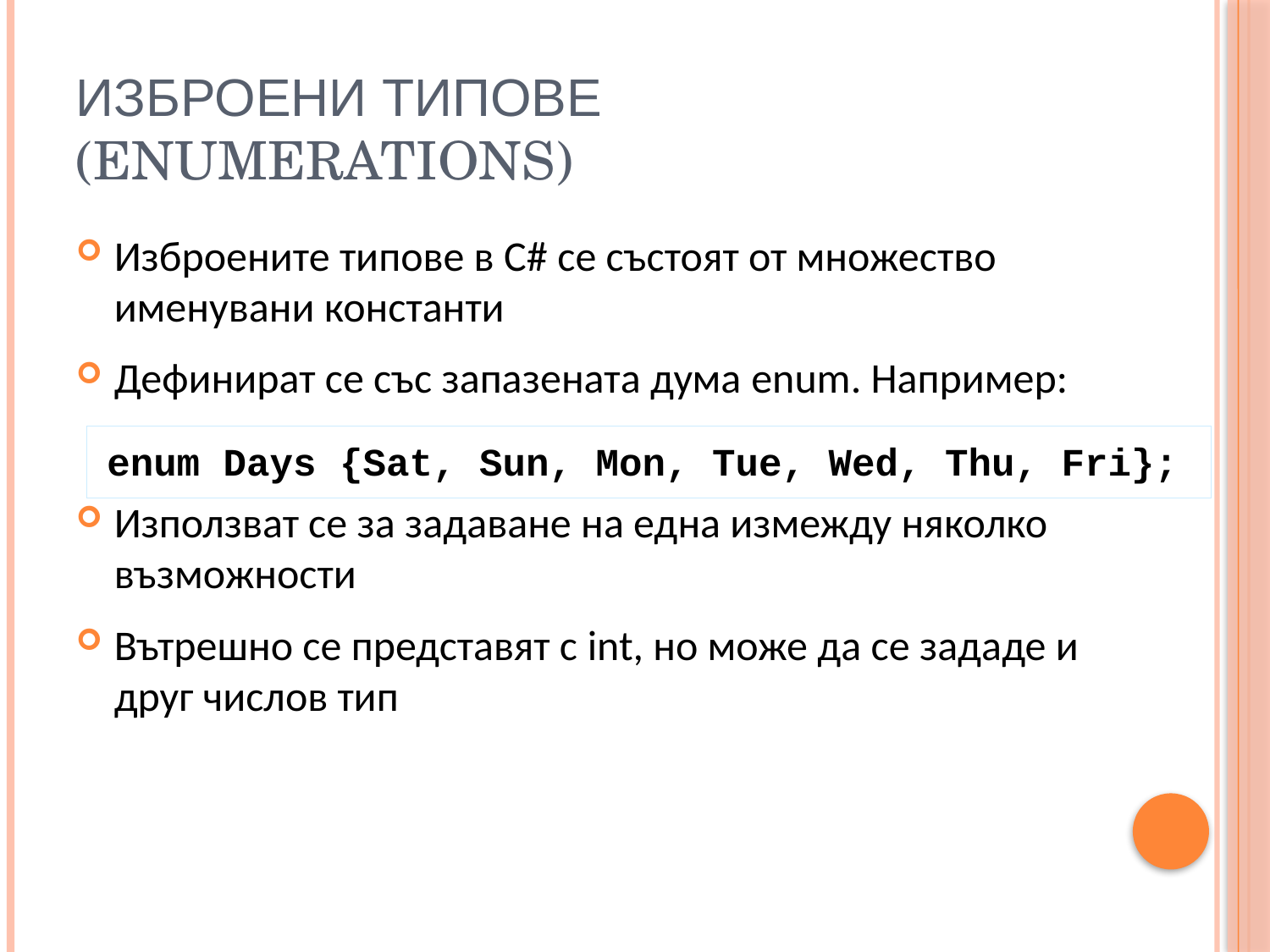

# Изброени типове (enumerations)
Изброените типове в C# се състоят от множество именувани константи
Дефинират се със запазената дума enum. Например:

Използват се за задаване на една измежду няколко възможности
Вътрешно се представят с int, но може да се зададе и друг числов тип

enum Days {Sat, Sun, Mon, Tue, Wed, Thu, Fri};